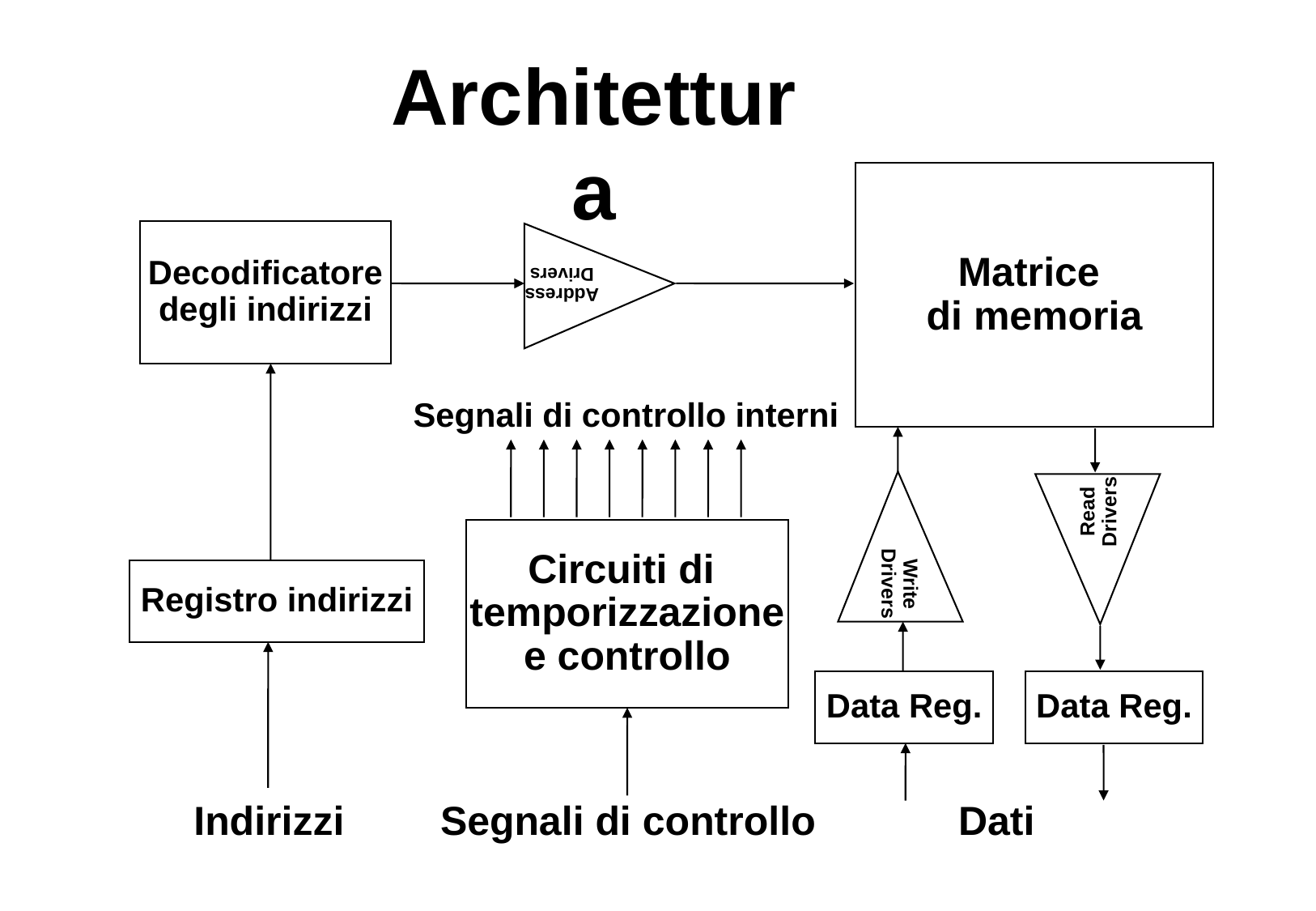

# Architettura
Matrice
di memoria
Address
Drivers
Decodificatore
degli indirizzi

Segnali di controllo interni

Write
Drivers
Read
Drivers
Circuiti di
temporizzazione
e controllo
Registro indirizzi

Data Reg.
Data Reg.

Indirizzi
Segnali di controllo
Dati